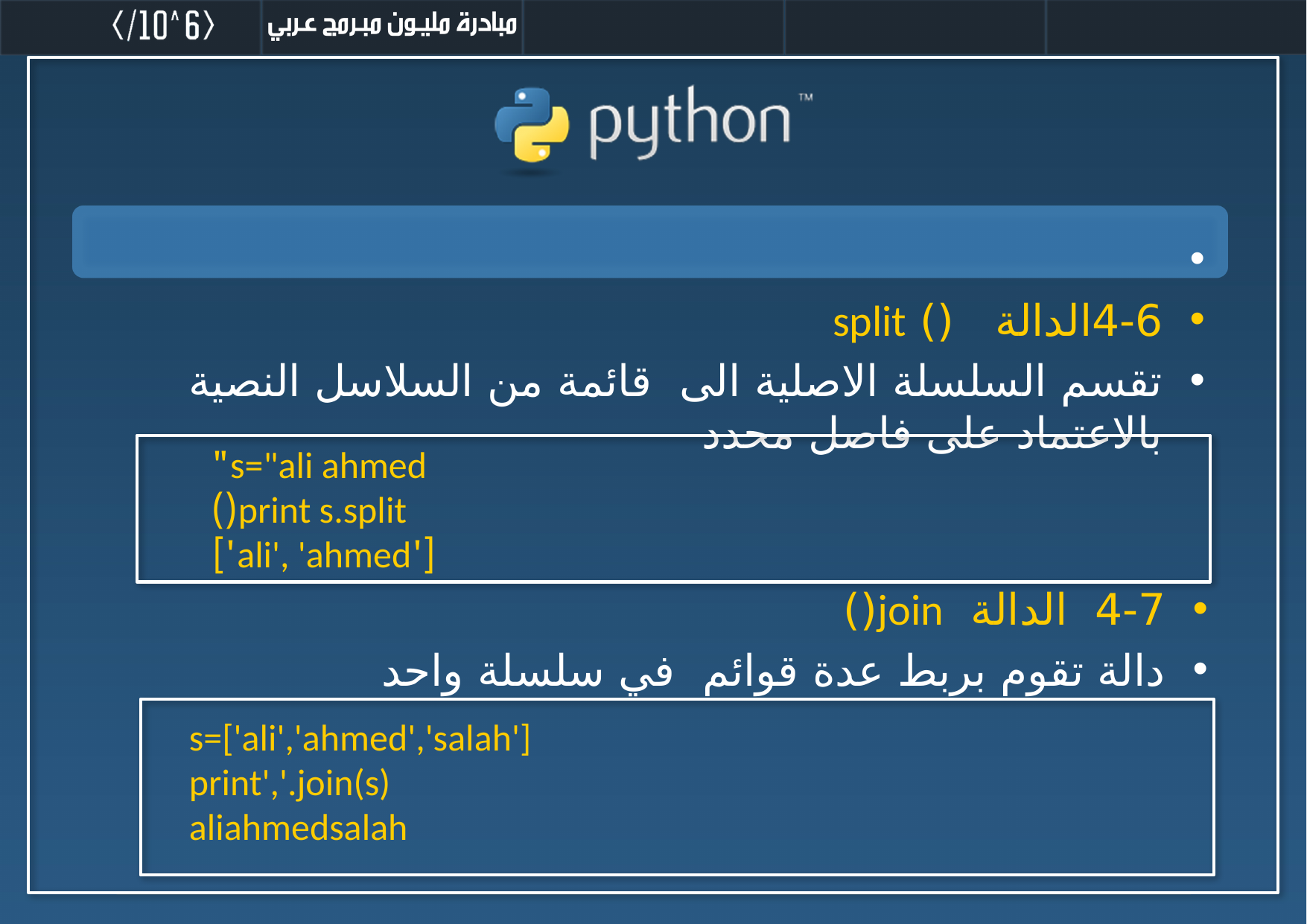

4-6الدالة   () split
تقسم السلسلة الاصلية الى  قائمة من السلاسل النصية بالاعتماد على فاصل محدد

s="ali ahmed"
print s.split()
['ali', 'ahmed']
4-7  الدالة  join()
دالة تقوم بربط عدة قوائم  في سلسلة واحد

s=['ali','ahmed','salah']
print','.join(s)
aliahmedsalah